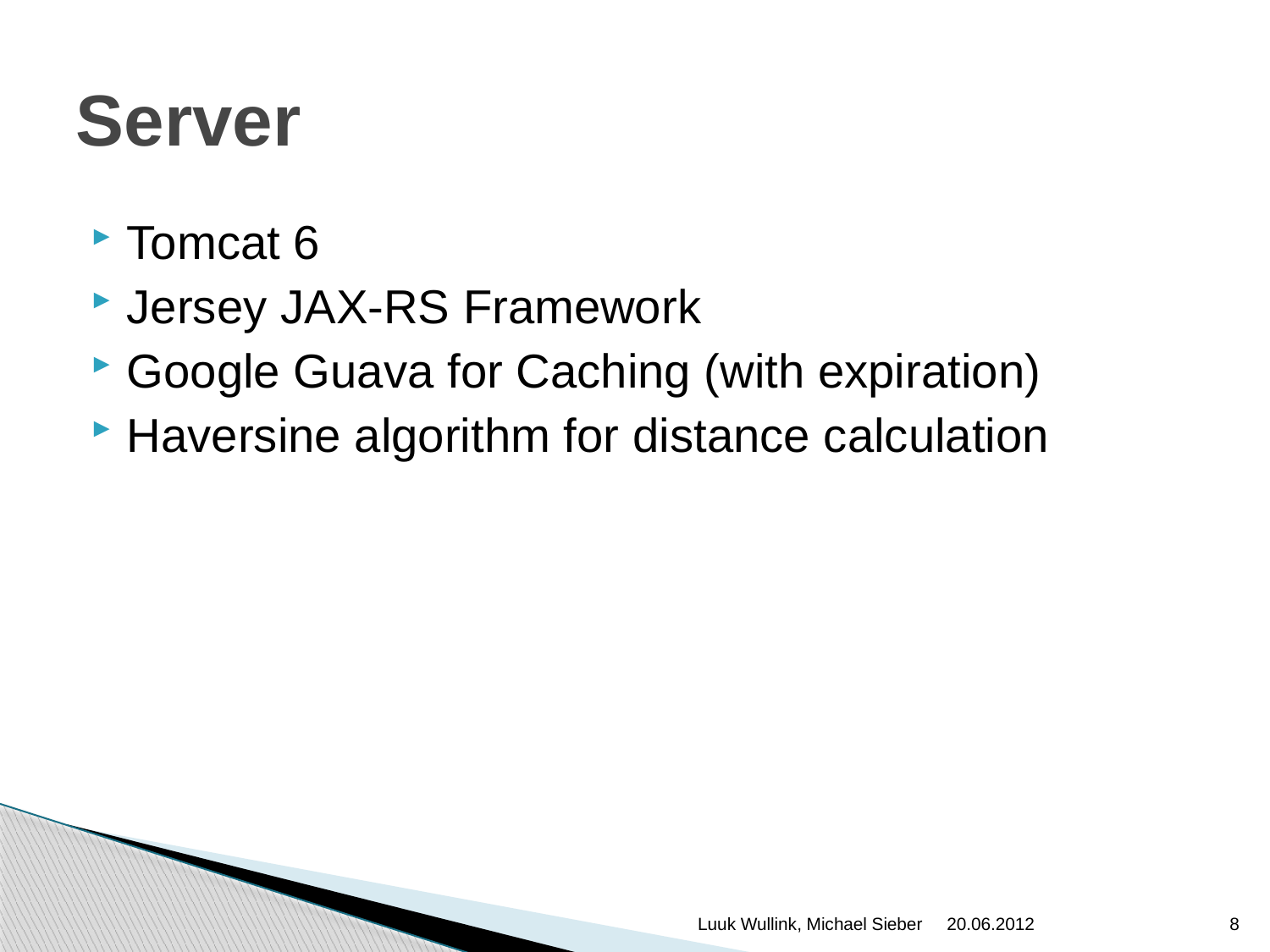

# Server
Tomcat 6
Jersey JAX-RS Framework
Google Guava for Caching (with expiration)
Haversine algorithm for distance calculation
Luuk Wullink, Michael Sieber
20.06.2012
8